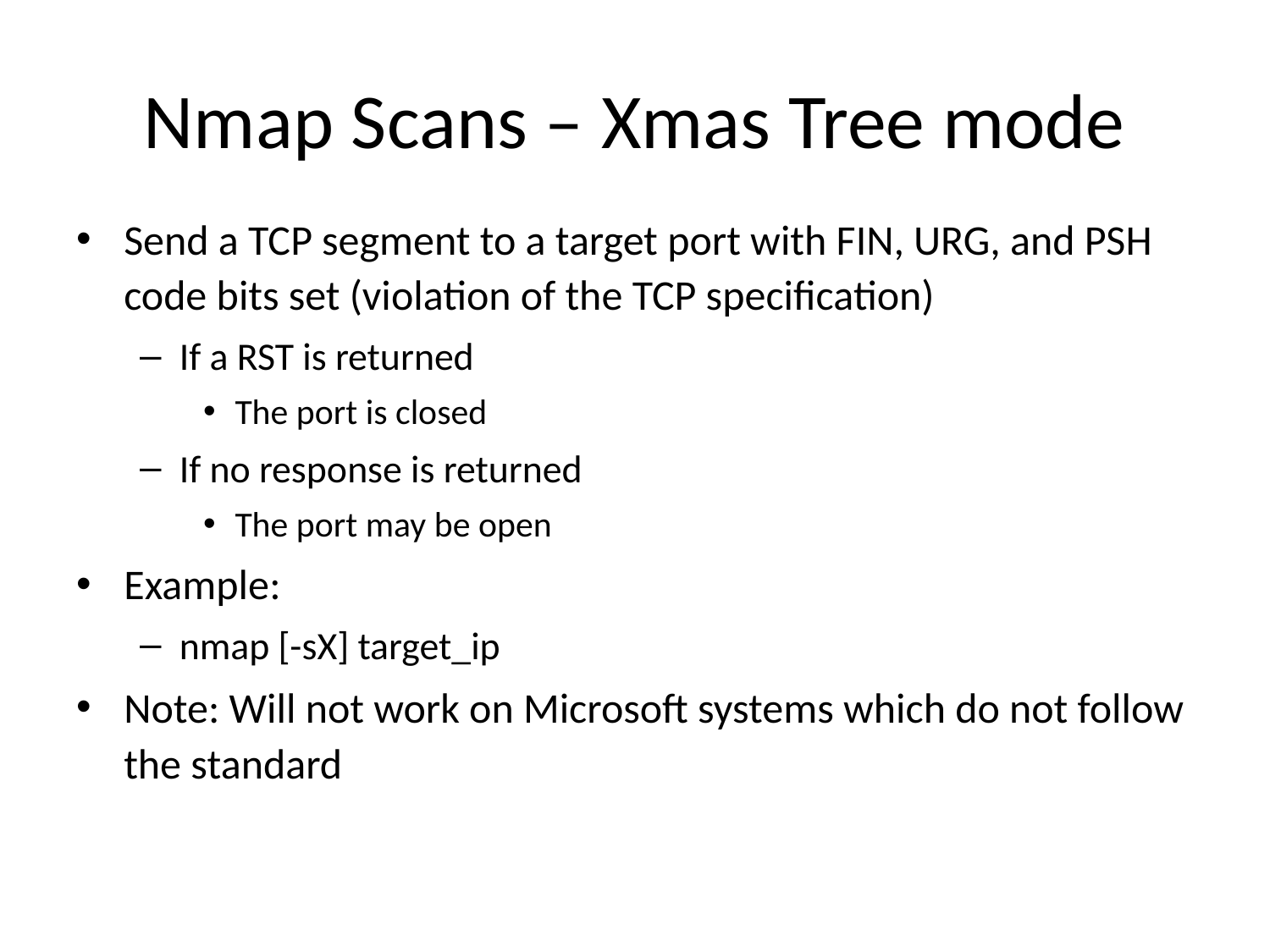

# Nmap Scans – Xmas Tree mode
Send a TCP segment to a target port with FIN, URG, and PSH code bits set (violation of the TCP specification)
If a RST is returned
The port is closed
If no response is returned
The port may be open
Example:
nmap [-sX] target_ip
Note: Will not work on Microsoft systems which do not follow the standard